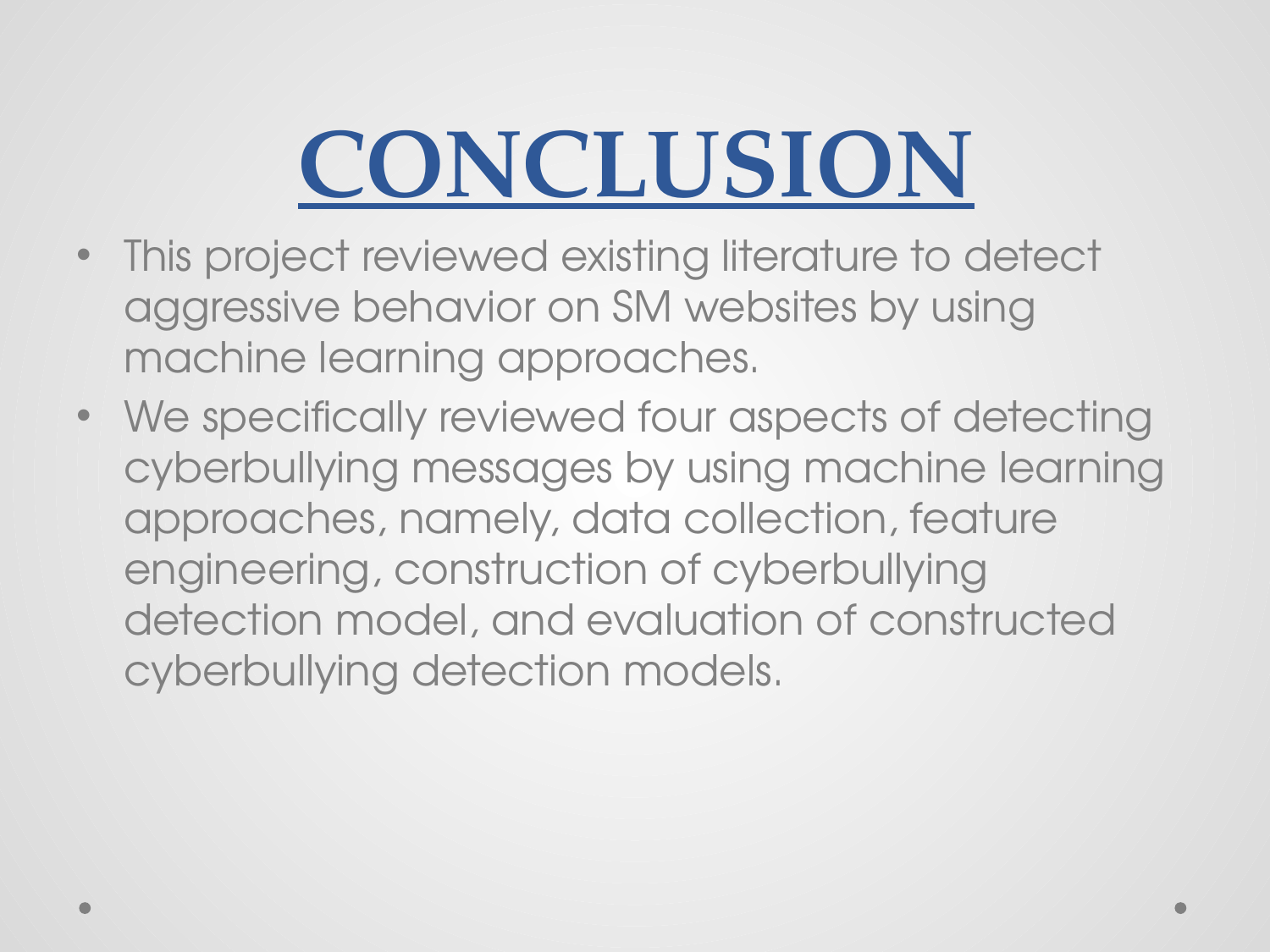

# CONCLUSION
This project reviewed existing literature to detect aggressive behavior on SM websites by using machine learning approaches.
We specifically reviewed four aspects of detecting cyberbullying messages by using machine learning approaches, namely, data collection, feature engineering, construction of cyberbullying detection model, and evaluation of constructed cyberbullying detection models.